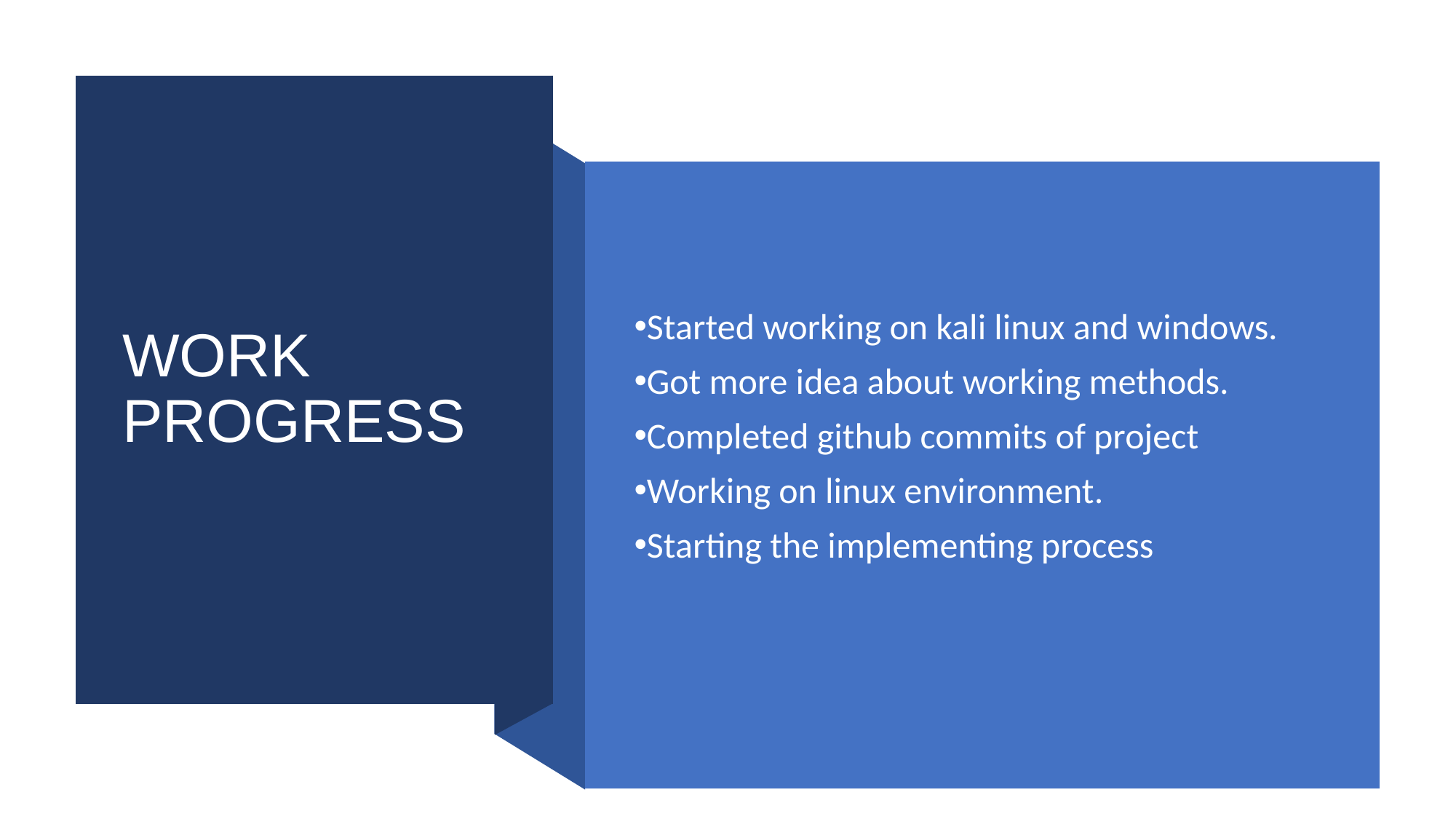

# WORK PROGRESS

Started working on kali linux and windows.
Got more idea about working methods.
Completed github commits of project
Working on linux environment.
Starting the implementing process